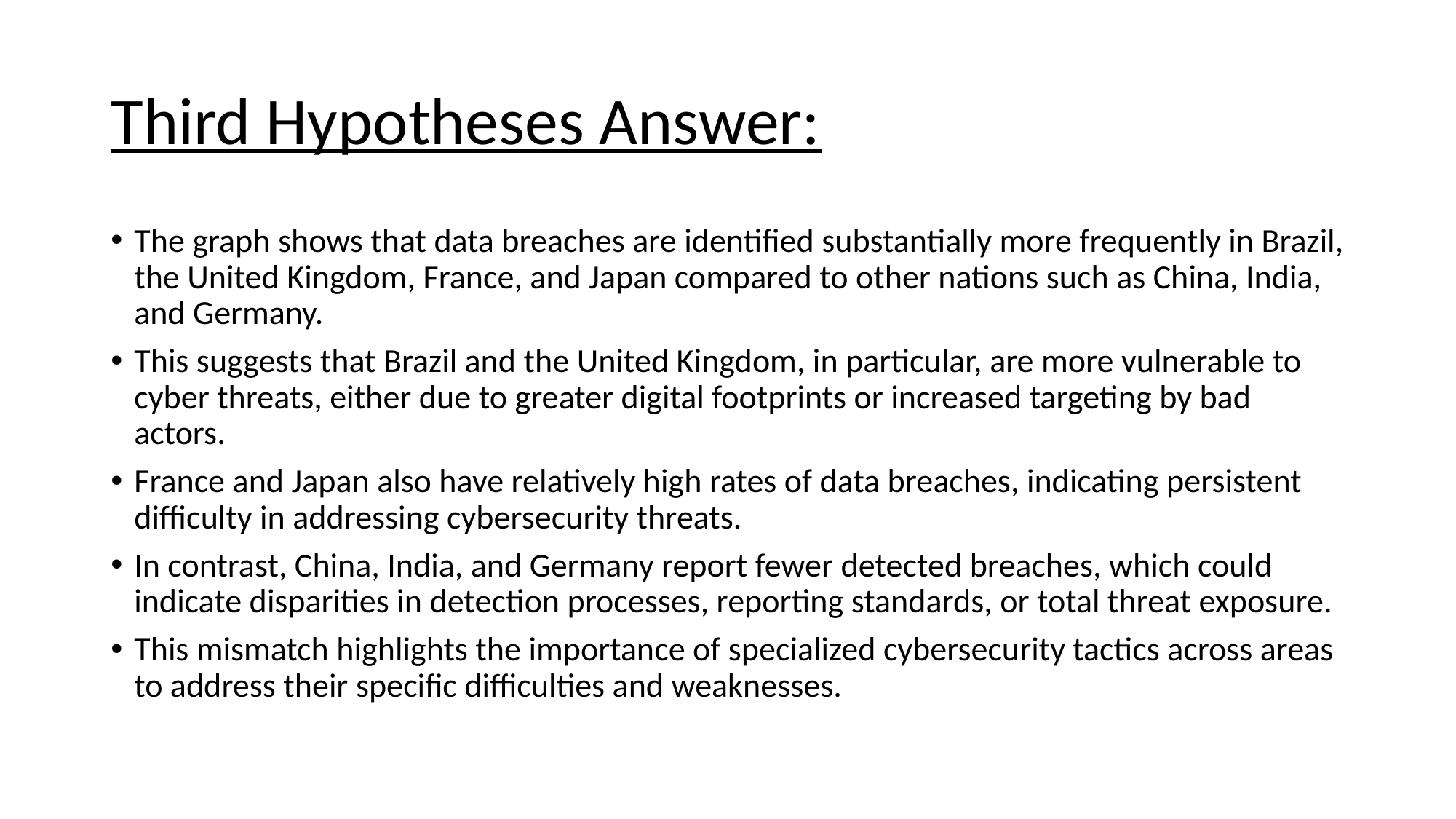

# Third Hypotheses Answer:
The graph shows that data breaches are identified substantially more frequently in Brazil, the United Kingdom, France, and Japan compared to other nations such as China, India, and Germany.
This suggests that Brazil and the United Kingdom, in particular, are more vulnerable to cyber threats, either due to greater digital footprints or increased targeting by bad actors.
France and Japan also have relatively high rates of data breaches, indicating persistent difficulty in addressing cybersecurity threats.
In contrast, China, India, and Germany report fewer detected breaches, which could indicate disparities in detection processes, reporting standards, or total threat exposure.
This mismatch highlights the importance of specialized cybersecurity tactics across areas to address their specific difficulties and weaknesses.